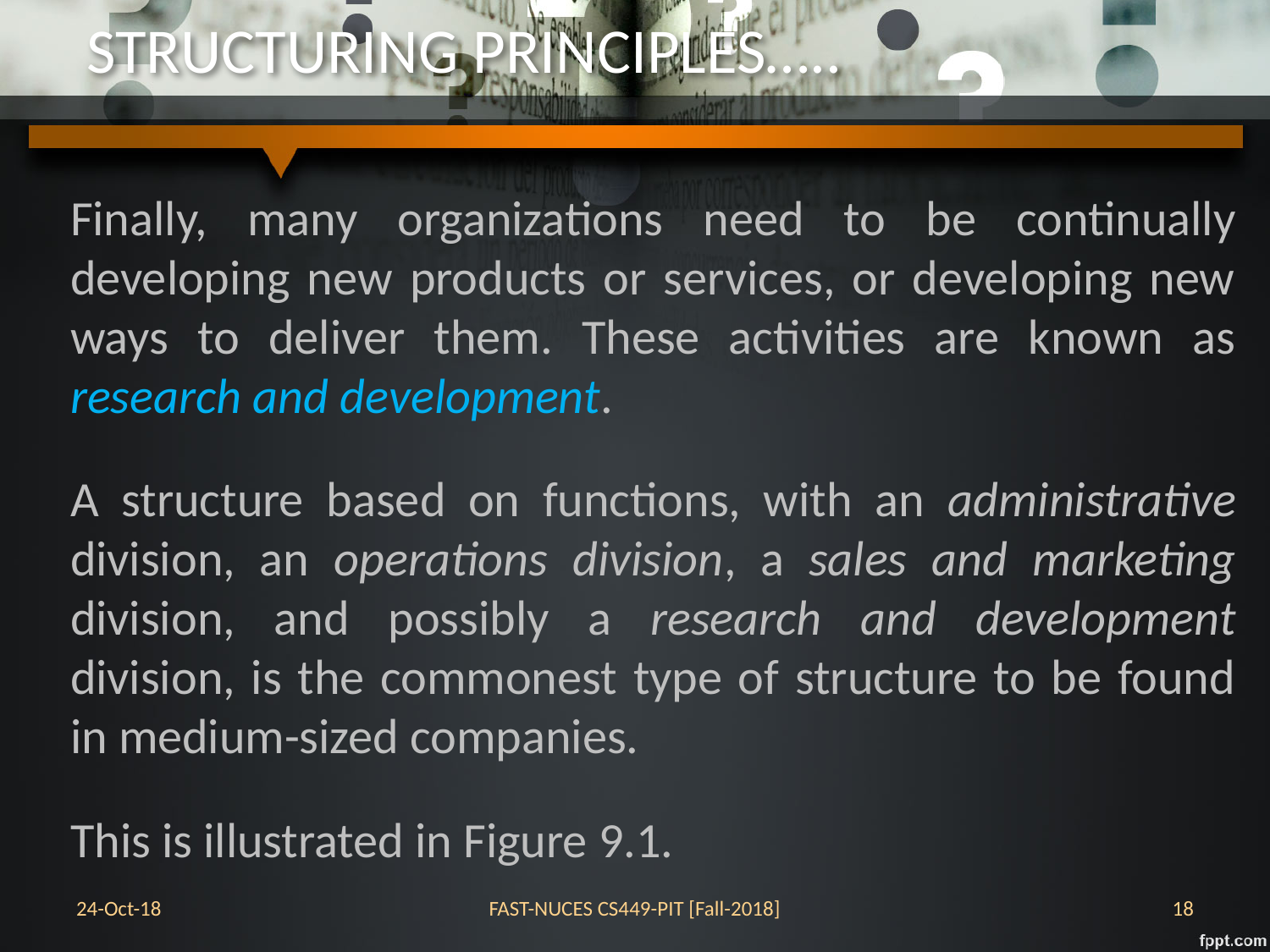

# STRUCTURING PRINCIPLES…..
Finally, many organizations need to be continually developing new products or services, or developing new ways to deliver them. These activities are known as research and development.

A structure based on functions, with an administrative division, an operations division, a sales and marketing division, and possibly a research and development division, is the commonest type of structure to be found in medium-sized companies.

This is illustrated in Figure 9.1.
24-Oct-18
FAST-NUCES CS449-PIT [Fall-2018]
18